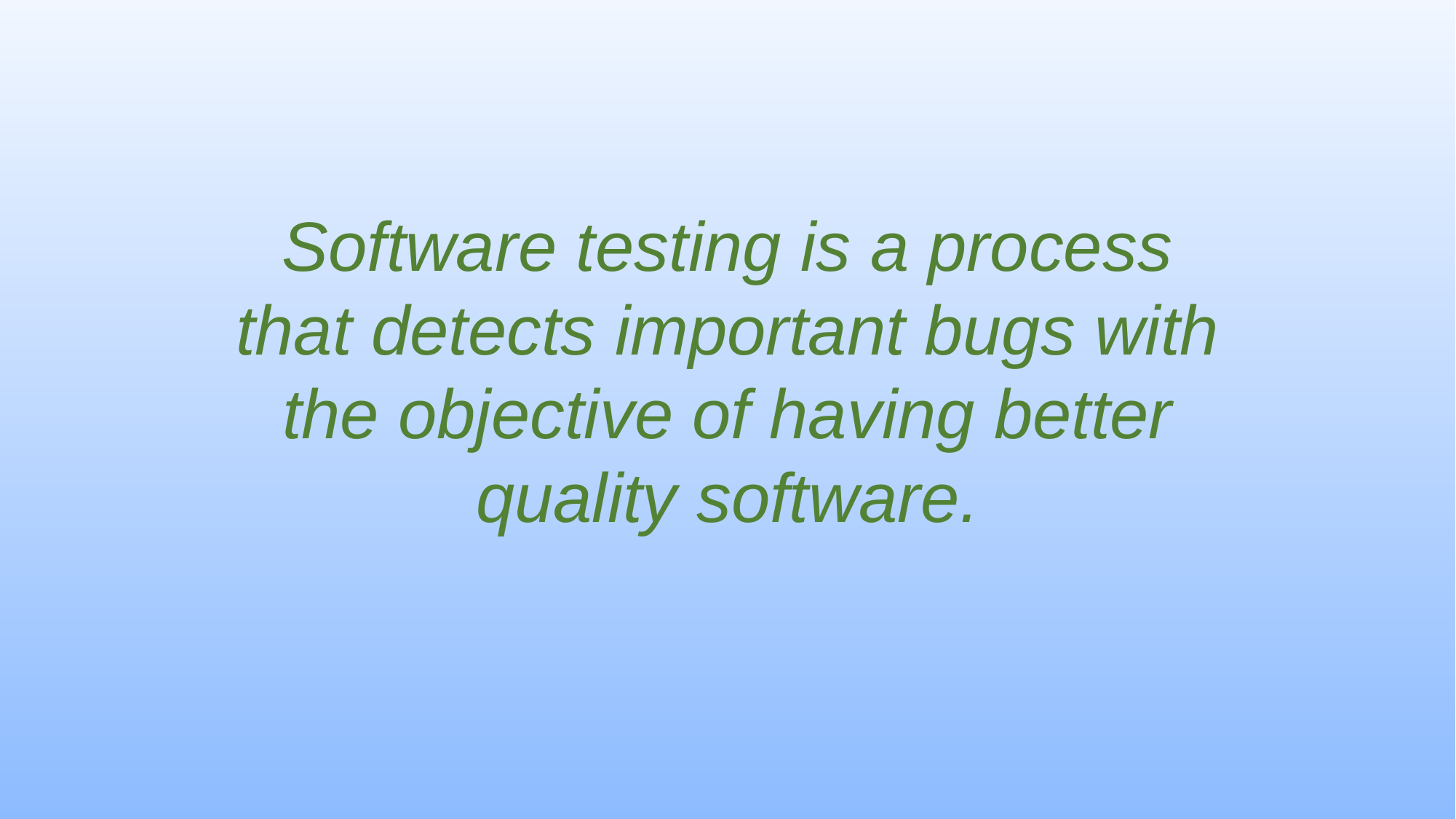

# Software testing is a process that detects important bugs with the objective of having better quality software.

6